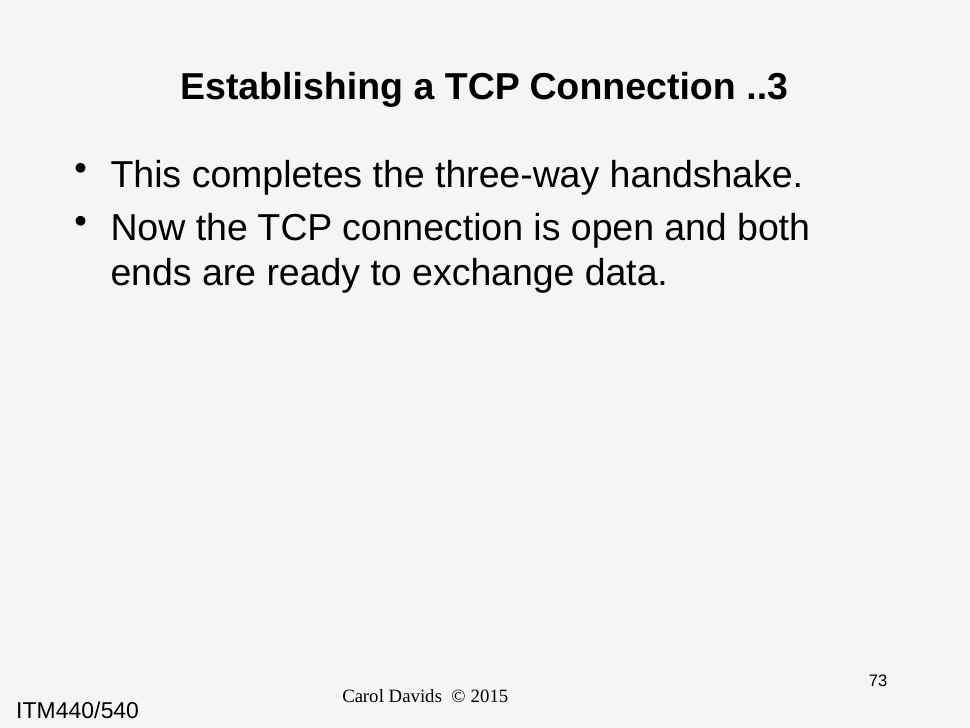

# Establishing a TCP Connection ..3
This completes the three-way handshake.
Now the TCP connection is open and both ends are ready to exchange data.
Carol Davids  © 2015